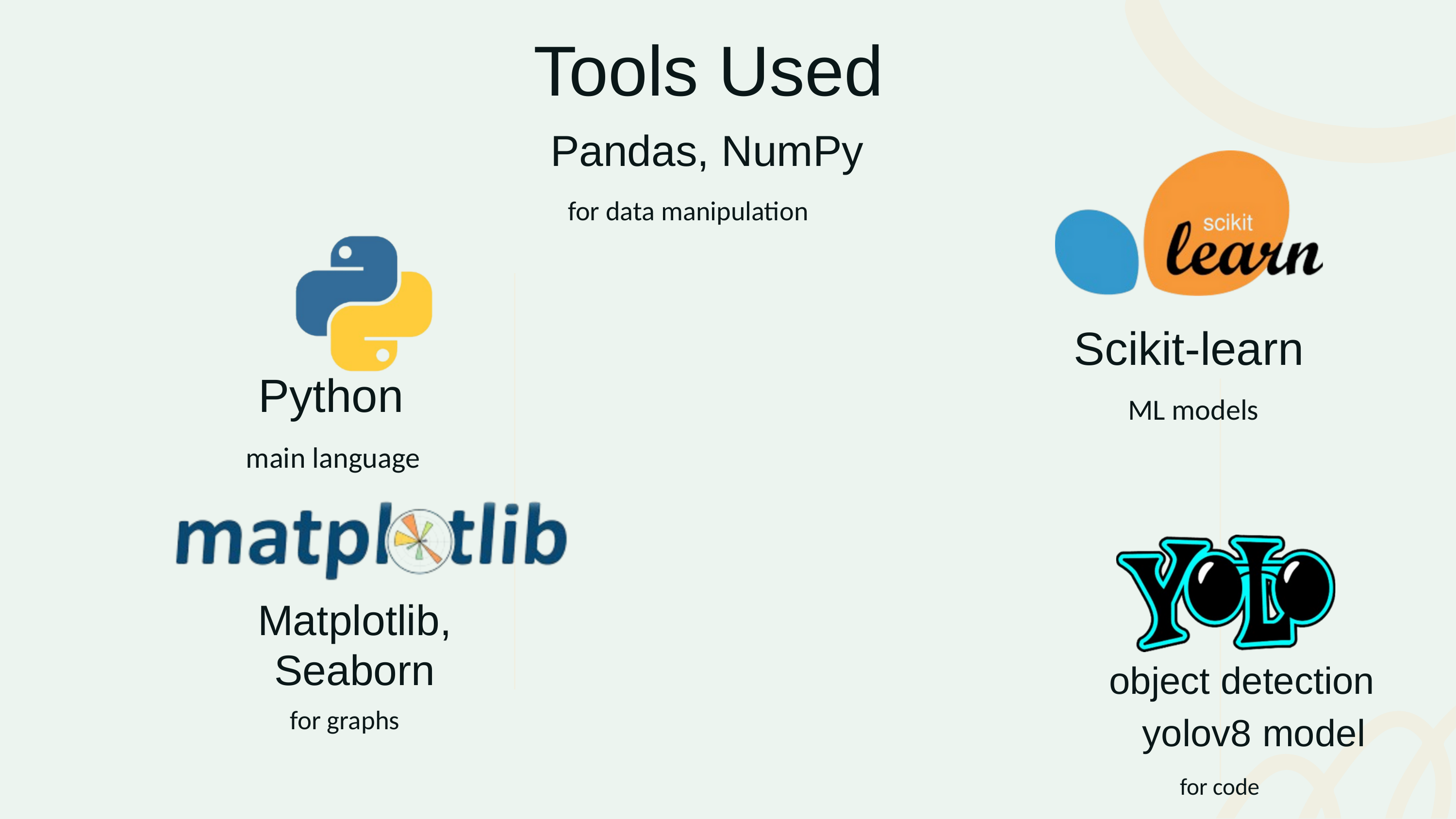

Tools Used

Pandas, NumPy

for data manipulation

Scikit-learn
Python

ML models

main language

Matplotlib, Seaborn
object detection

for graphs
yolov8 model

for code